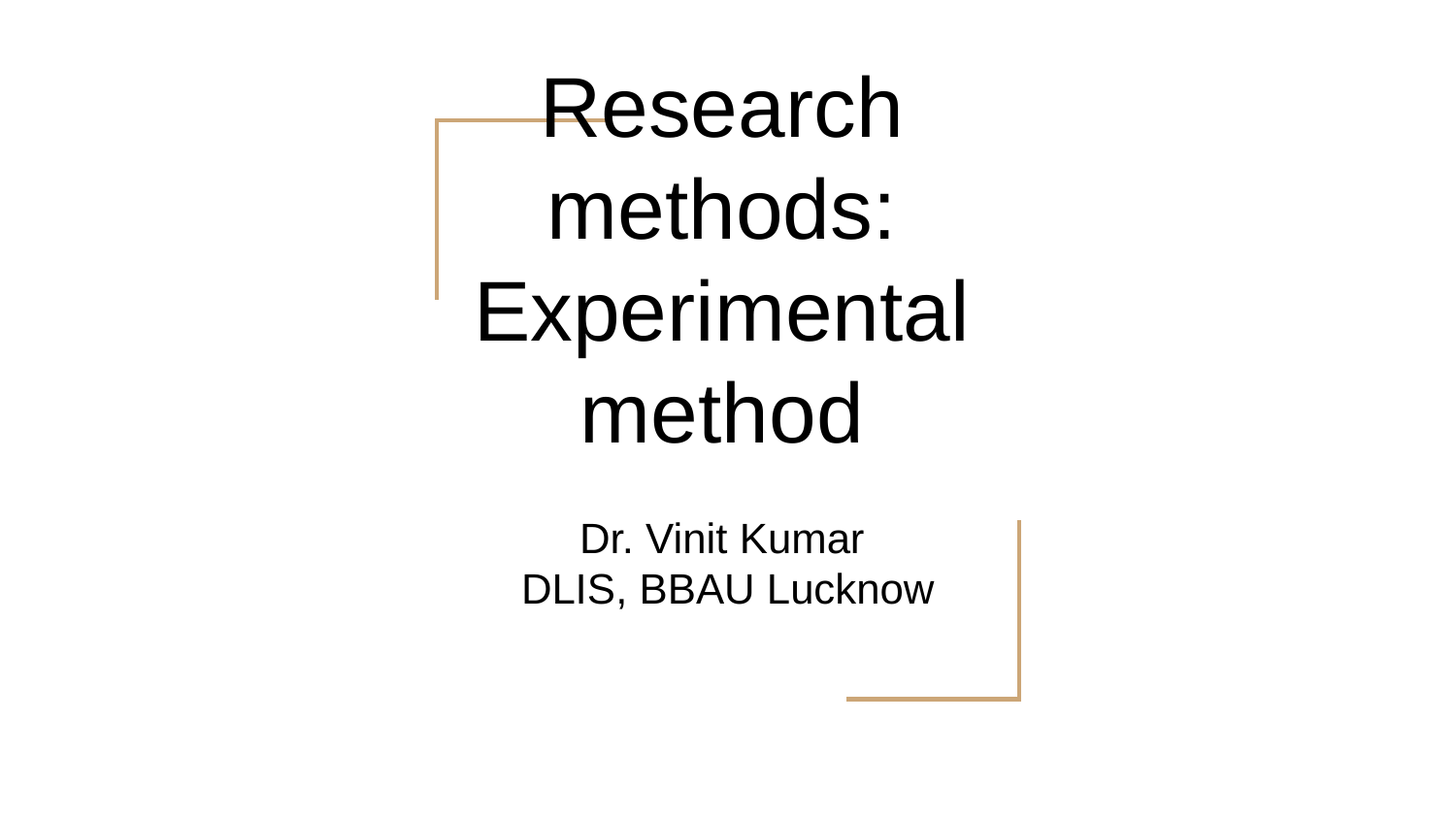

# Research methods: Experimental method
Dr. Vinit Kumar
DLIS, BBAU Lucknow